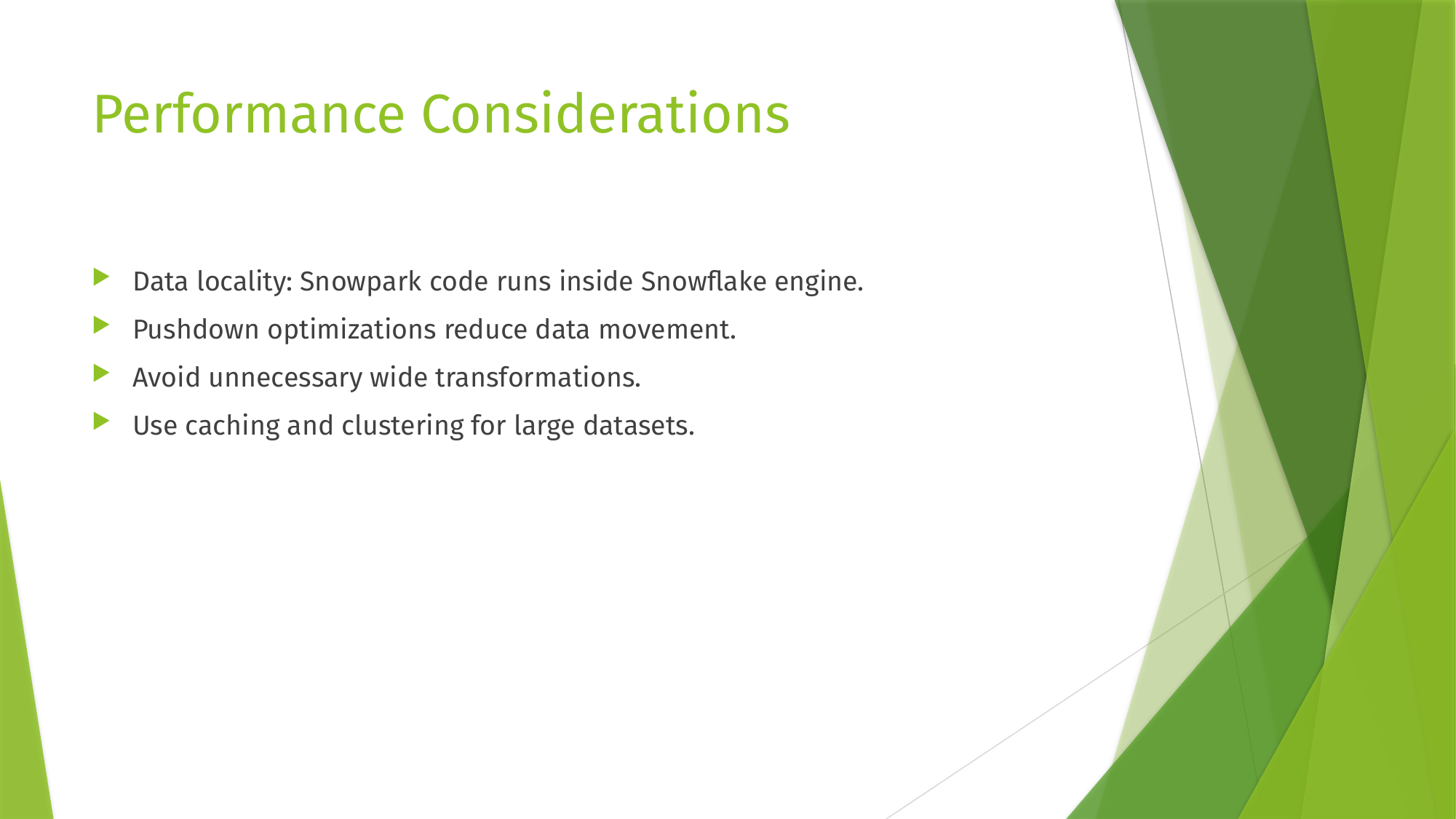

# Performance Considerations
Data locality: Snowpark code runs inside Snowflake engine.
Pushdown optimizations reduce data movement.
Avoid unnecessary wide transformations.
Use caching and clustering for large datasets.